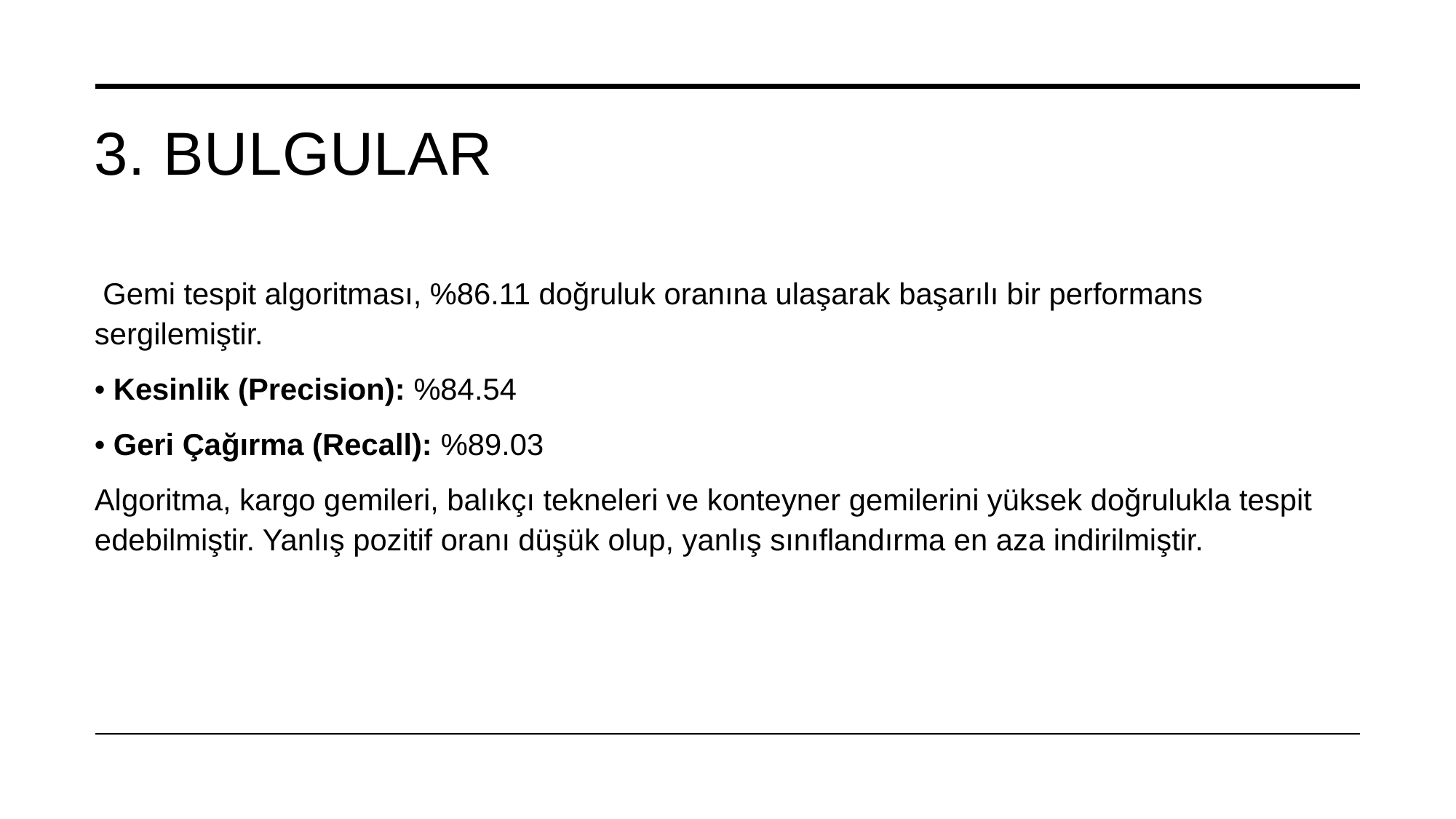

# 3. BULGULAR
 Gemi tespit algoritması, %86.11 doğruluk oranına ulaşarak başarılı bir performans sergilemiştir.
• Kesinlik (Precision): %84.54
• Geri Çağırma (Recall): %89.03
Algoritma, kargo gemileri, balıkçı tekneleri ve konteyner gemilerini yüksek doğrulukla tespit edebilmiştir. Yanlış pozitif oranı düşük olup, yanlış sınıflandırma en aza indirilmiştir.